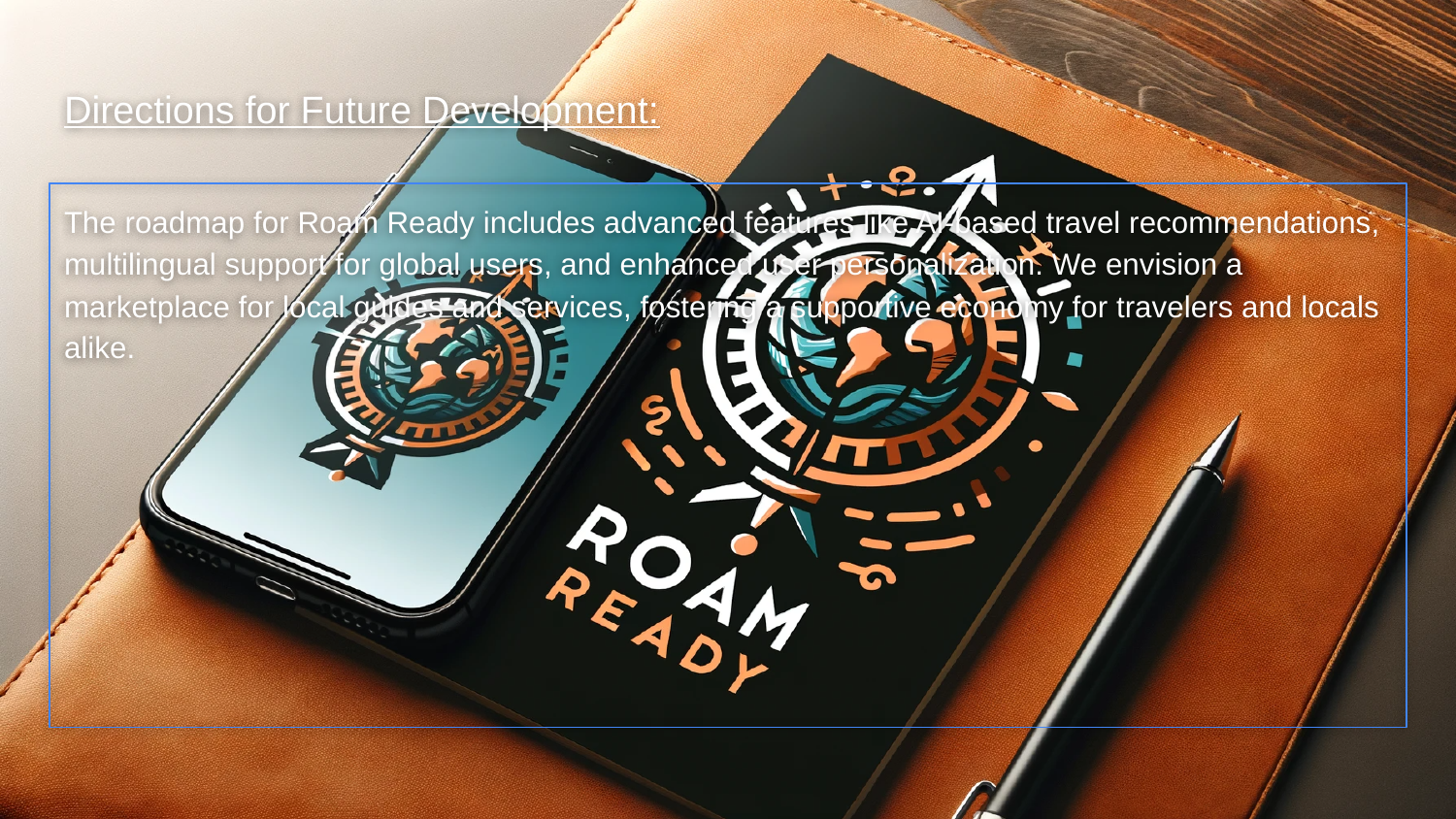

# Directions for Future Development:
The roadmap for Roam Ready includes advanced features like AI-based travel recommendations, multilingual support for global users, and enhanced user personalization. We envision a marketplace for local guides and services, fostering a supportive economy for travelers and locals alike.